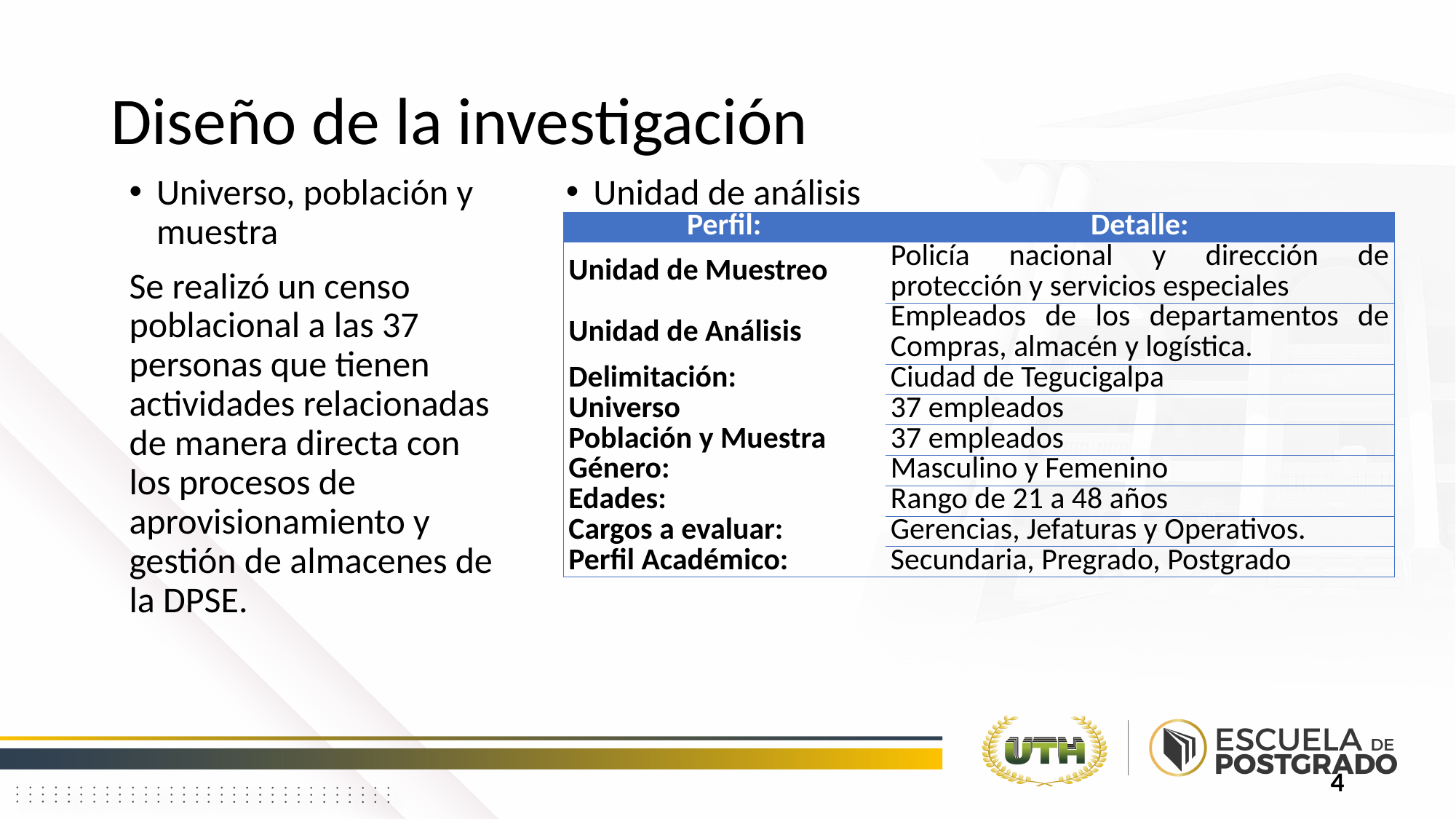

# Diseño de la investigación
Universo, población y muestra
Se realizó un censo poblacional a las 37 personas que tienen actividades relacionadas de manera directa con los procesos de aprovisionamiento y gestión de almacenes de la DPSE.

Unidad de análisis

| Perfil: | Detalle: |
| --- | --- |
| Unidad de Muestreo | Policía nacional y dirección de protección y servicios especiales |
| Unidad de Análisis | Empleados de los departamentos de Compras, almacén y logística. |
| Delimitación: | Ciudad de Tegucigalpa |
| Universo | 37 empleados |
| Población y Muestra | 37 empleados |
| Género: | Masculino y Femenino |
| Edades: | Rango de 21 a 48 años |
| Cargos a evaluar: | Gerencias, Jefaturas y Operativos. |
| Perfil Académico: | Secundaria, Pregrado, Postgrado |
4